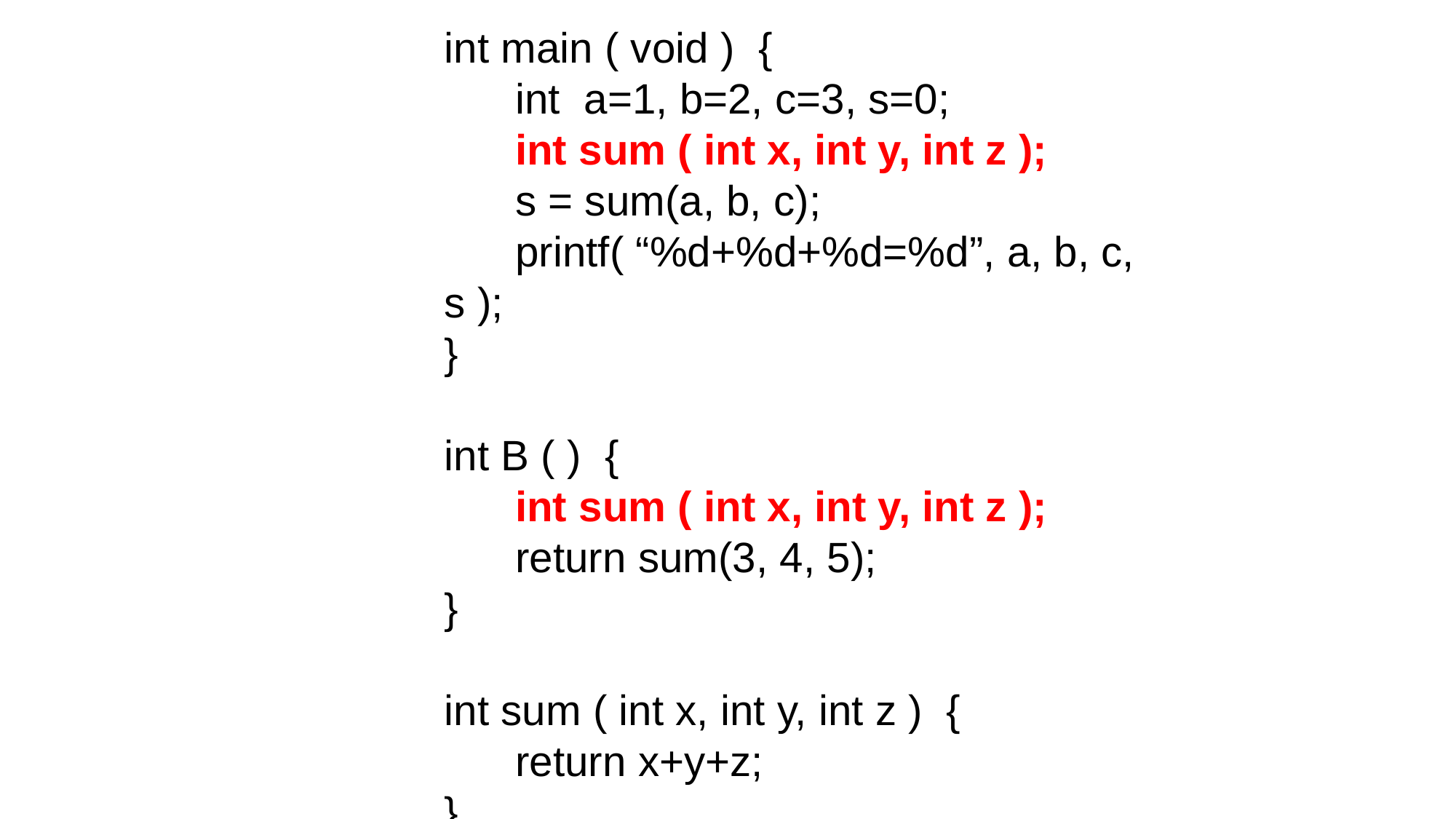

int main ( void )  {
      int  a=1, b=2, c=3, s=0;
      int sum ( int x, int y, int z );
      s = sum(a, b, c);
      printf( “%d+%d+%d=%d”, a, b, c, s );
}

int B ( )  {
      int sum ( int x, int y, int z );
      return sum(3, 4, 5);
}

int sum ( int x, int y, int z )  {
      return x+y+z;
}